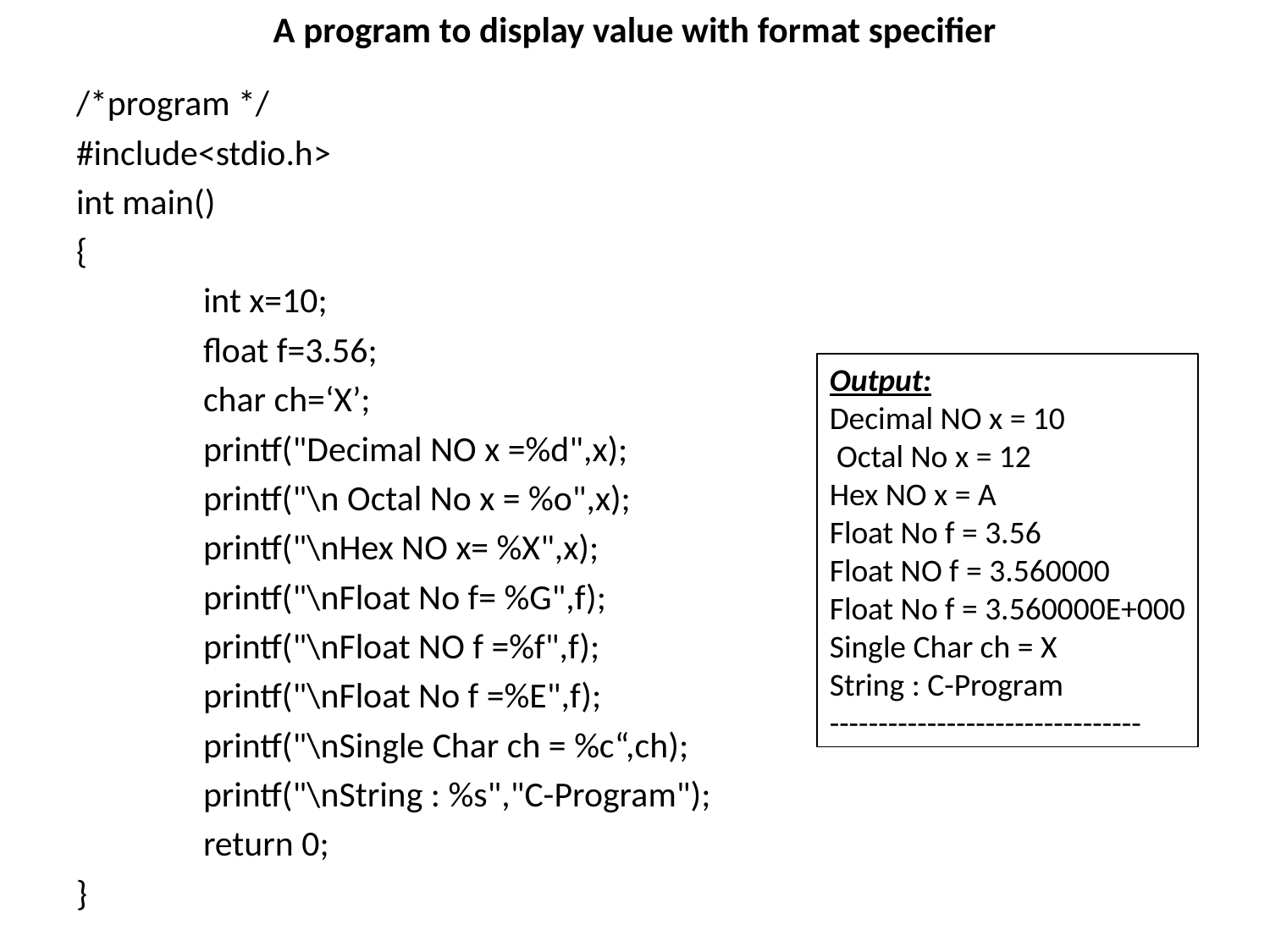

# A program to display value with format specifier
/*program */
#include<stdio.h>
int main()
{
	int x=10;
	float f=3.56;
	char ch=‘X’;
	printf("Decimal NO x =%d",x);
	printf("\n Octal No x = %o",x);
	printf("\nHex NO x= %X",x);
	printf("\nFloat No f= %G",f);
	printf("\nFloat NO f =%f",f);
	printf("\nFloat No f =%E",f);
	printf("\nSingle Char ch = %c“,ch);
	printf("\nString : %s","C-Program");
	return 0;
}
Output:
Decimal NO x = 10
 Octal No x = 12
Hex NO x = A
Float No f = 3.56
Float NO f = 3.560000
Float No f = 3.560000E+000
Single Char ch = X
String : C-Program
--------------------------------